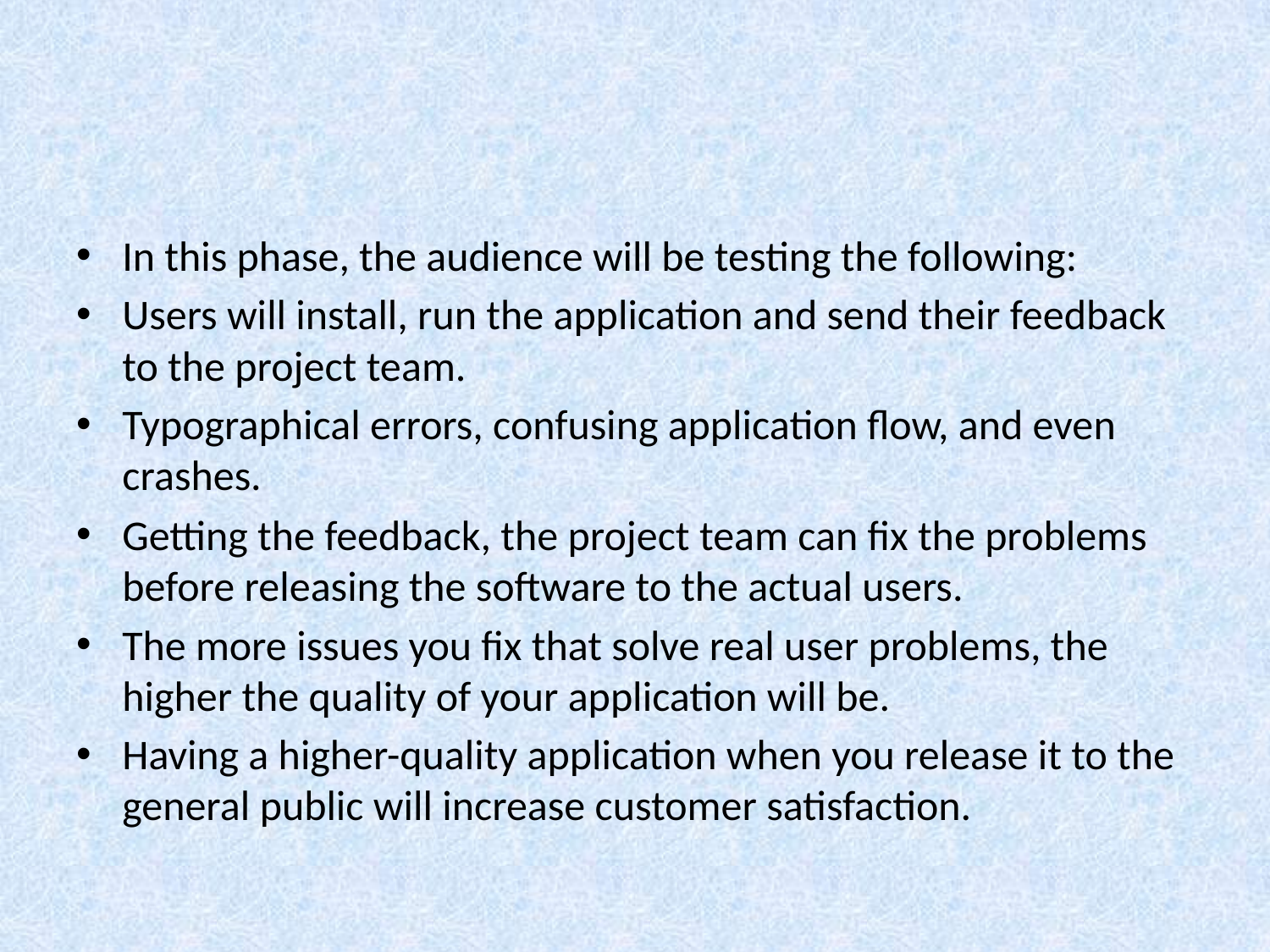

#
In this phase, the audience will be testing the following:
Users will install, run the application and send their feedback to the project team.
Typographical errors, confusing application flow, and even crashes.
Getting the feedback, the project team can fix the problems before releasing the software to the actual users.
The more issues you fix that solve real user problems, the higher the quality of your application will be.
Having a higher-quality application when you release it to the general public will increase customer satisfaction.